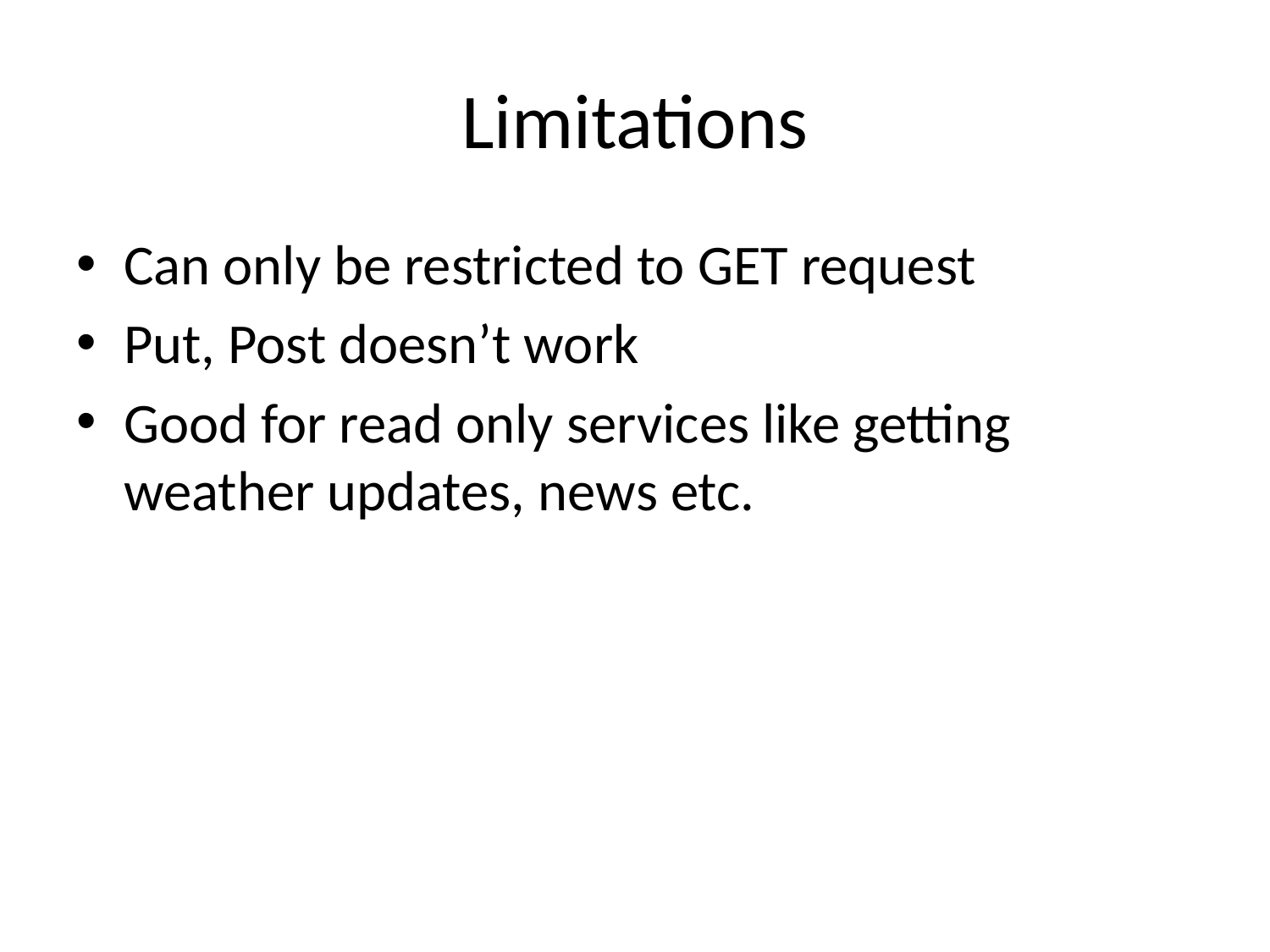

# Limitations
Can only be restricted to GET request
Put, Post doesn’t work
Good for read only services like getting weather updates, news etc.